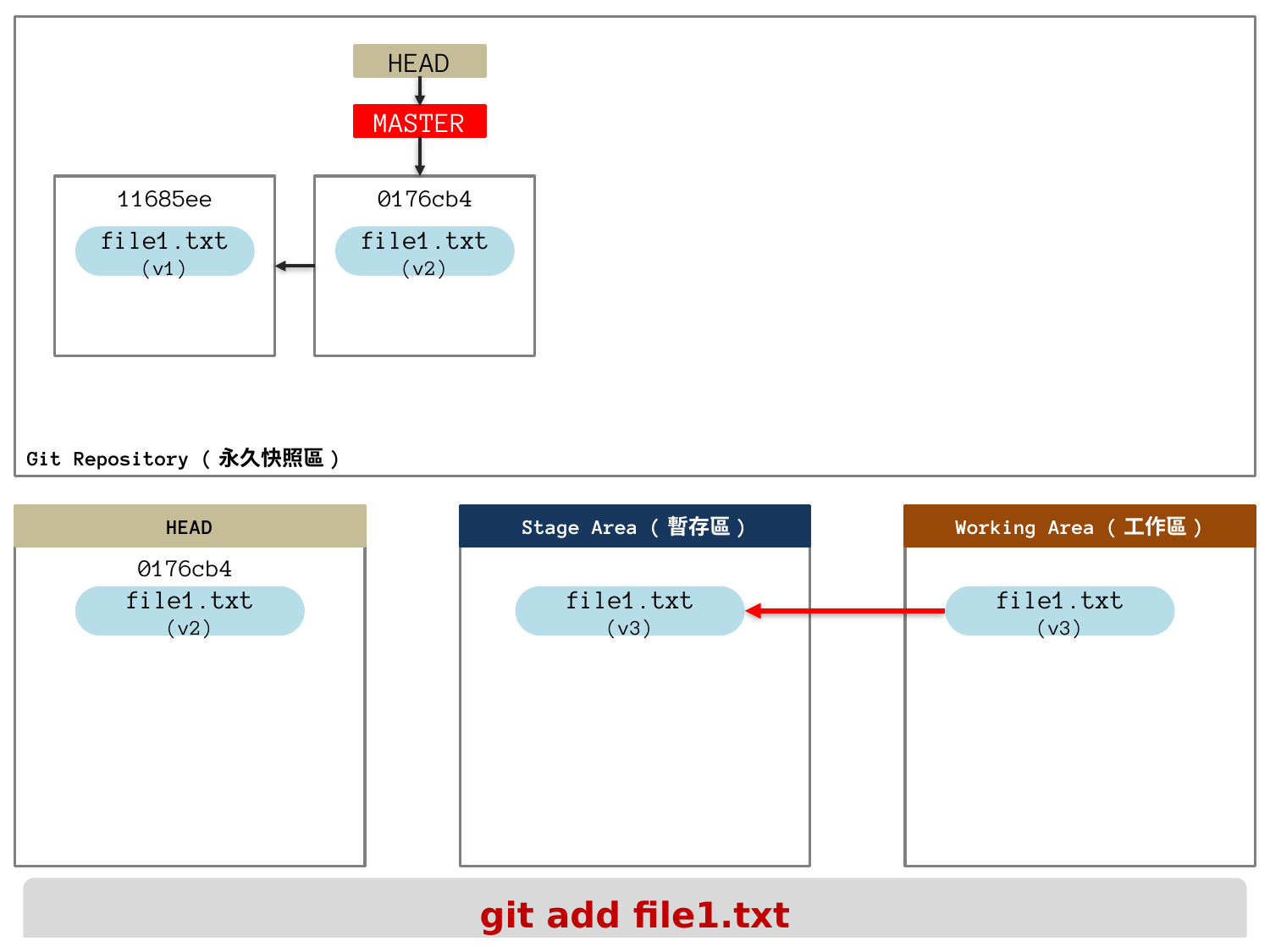

HEAD
MASTER

11685ee

0176cb4
file1.txt
(v1)
file1.txt
(v2)
0176cb4

file1.txt
(v2)
file1.txt
(v3)
file1.txt
(v3)
git add file1.txt